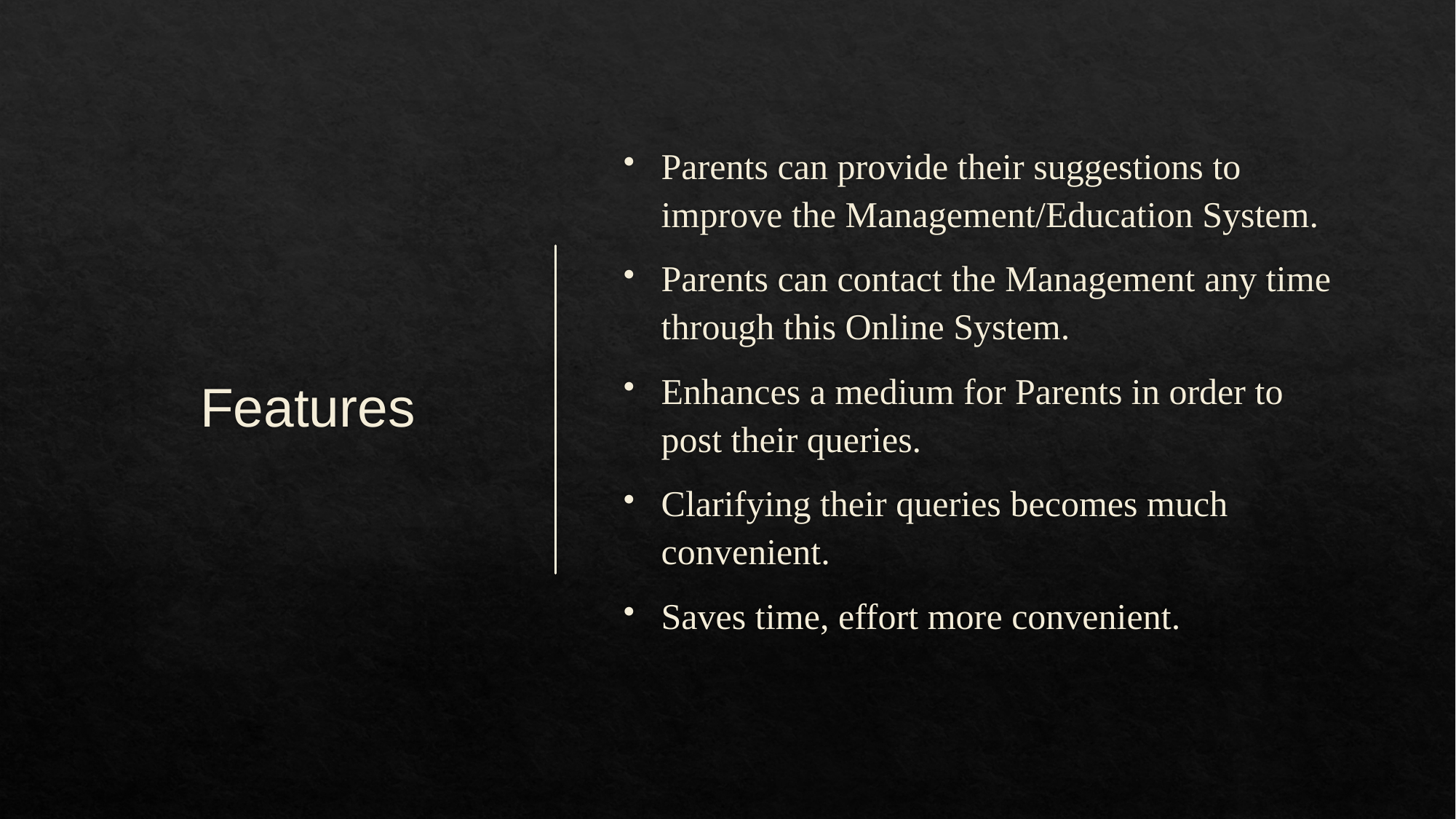

# Features
Parents can provide their suggestions to improve the Management/Education System.
Parents can contact the Management any time through this Online System.
Enhances a medium for Parents in order to post their queries.
Clarifying their queries becomes much convenient.
Saves time, effort more convenient.